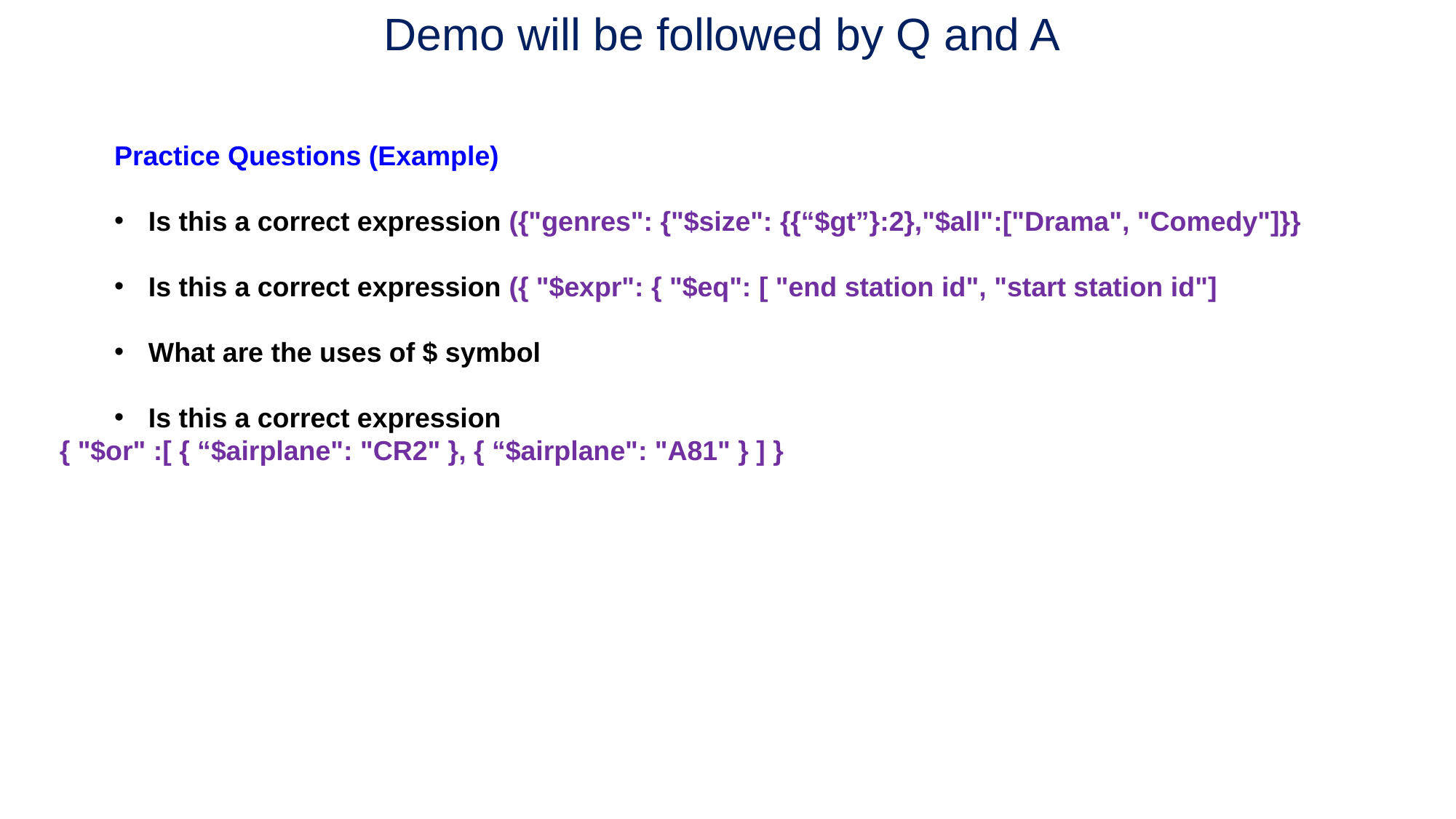

Demo will be followed by Q and A
Practice Questions (Example)

Is this a correct expression ({"genres": {"$size": {{“$gt”}:2},"$all":["Drama", "Comedy"]}}

Is this a correct expression ({ "$expr": { "$eq": [ "end station id", "start station id"]

What are the uses of $ symbol

Is this a correct expression
{ "$or" :[ { “$airplane": "CR2" }, { “$airplane": "A81" } ] }